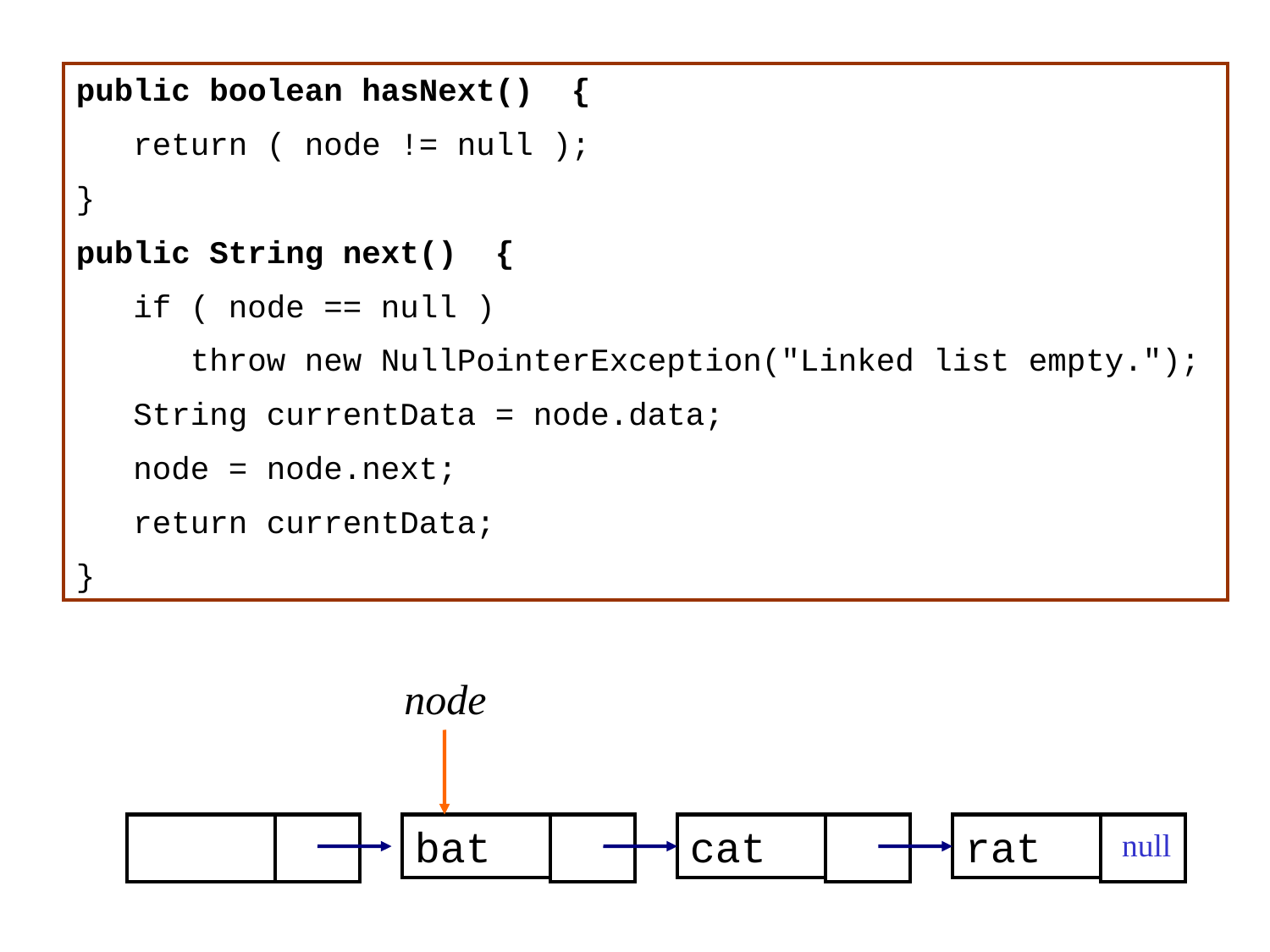

public boolean hasNext()  {
   return ( node != null );
}
public String next()  {
   if ( node == null )
      throw new NullPointerException("Linked list empty.");
   String currentData = node.data;
   node = node.next;
   return currentData;
}
node

bat

cat

rat

null